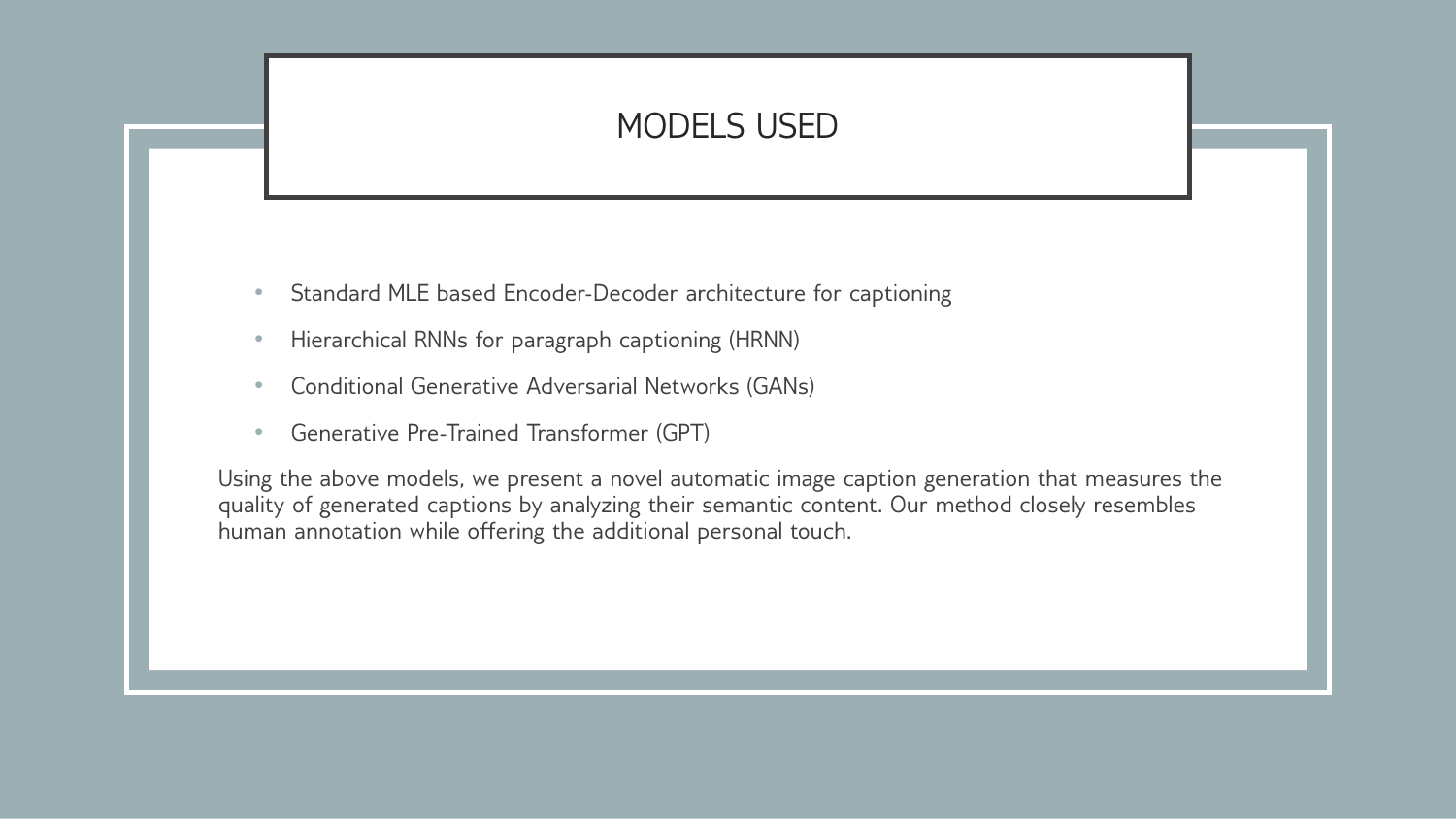

# MODELS USED

Standard MLE based Encoder-Decoder architecture for captioning
Hierarchical RNNs for paragraph captioning (HRNN)
Conditional Generative Adversarial Networks (GANs)
Generative Pre-Trained Transformer (GPT)
Using the above models, we present a novel automatic image caption generation that measures the quality of generated captions by analyzing their semantic content. Our method closely resembles human annotation while offering the additional personal touch.